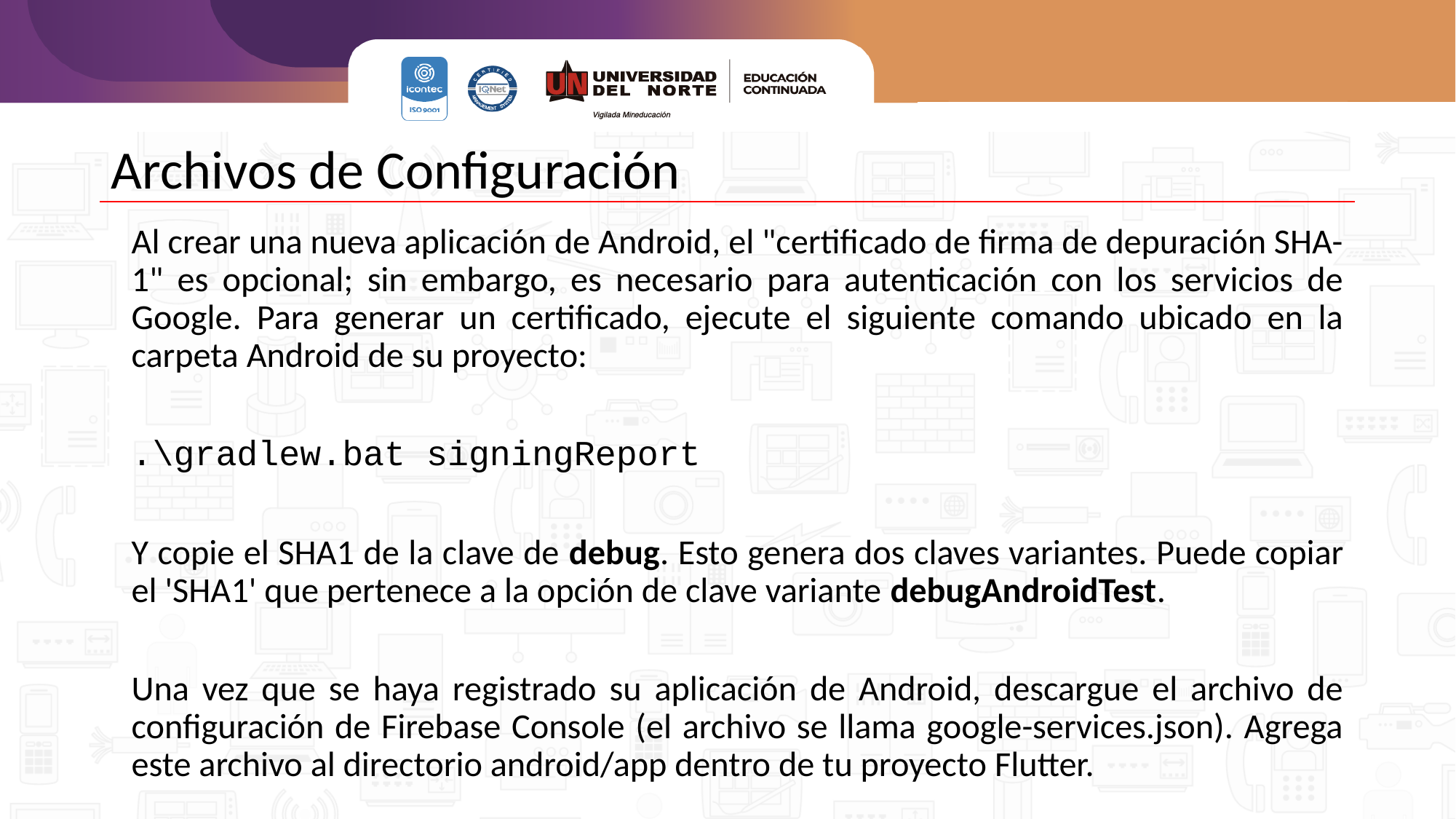

# Archivos de Configuración
Al crear una nueva aplicación de Android, el "certificado de firma de depuración SHA-1" es opcional; sin embargo, es necesario para autenticación con los servicios de Google. Para generar un certificado, ejecute el siguiente comando ubicado en la carpeta Android de su proyecto:

.\gradlew.bat signingReport

Y copie el SHA1 de la clave de debug. Esto genera dos claves variantes. Puede copiar el 'SHA1' que pertenece a la opción de clave variante debugAndroidTest.

Una vez que se haya registrado su aplicación de Android, descargue el archivo de configuración de Firebase Console (el archivo se llama google-services.json). Agrega este archivo al directorio android/app dentro de tu proyecto Flutter.